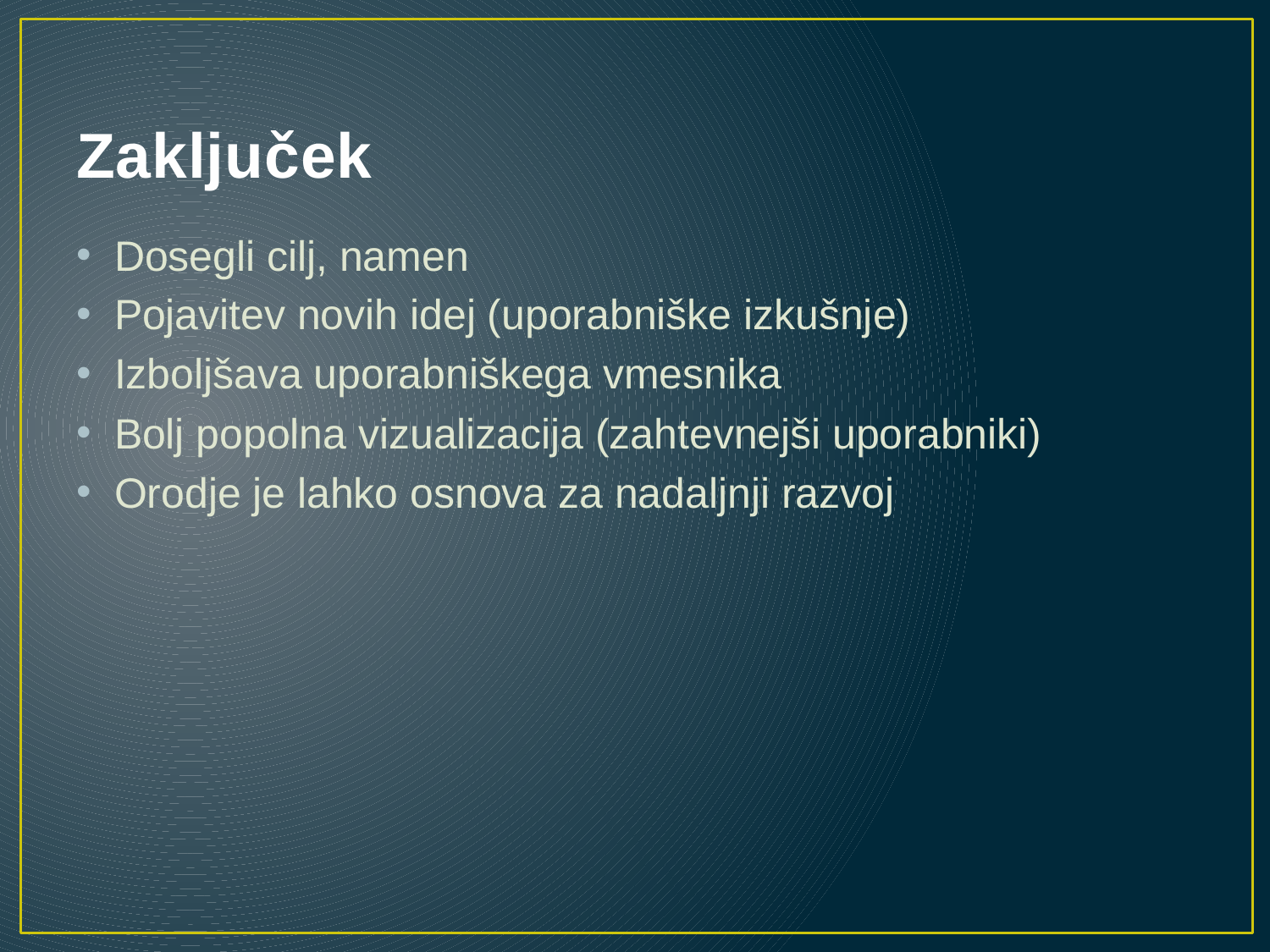

# Zaključek
Dosegli cilj, namen
Pojavitev novih idej (uporabniške izkušnje)
Izboljšava uporabniškega vmesnika
Bolj popolna vizualizacija (zahtevnejši uporabniki)
Orodje je lahko osnova za nadaljnji razvoj